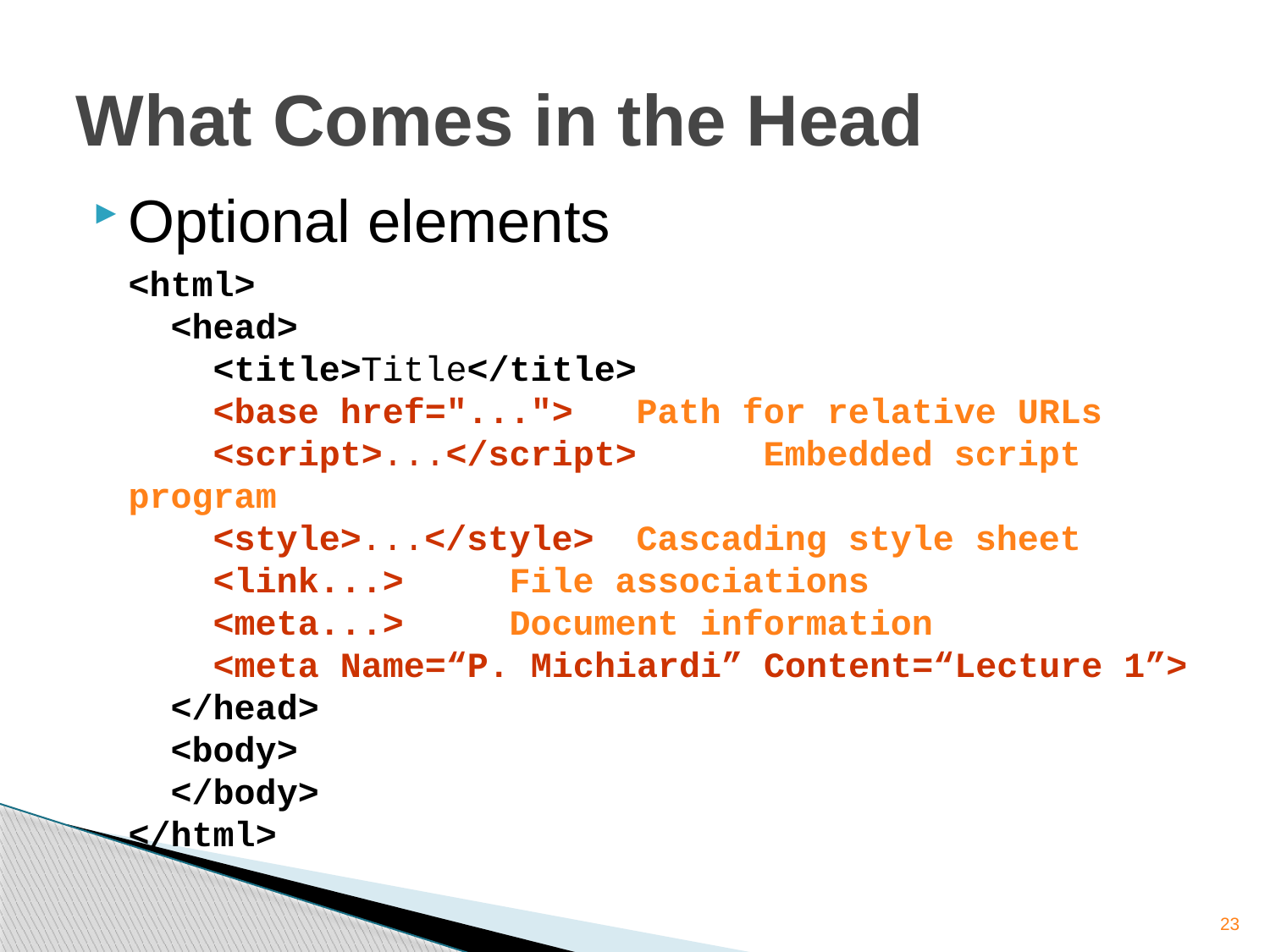

# What Comes in the Head
Optional elements
	<html>
  <head>
    <title>Title</title>
    <base href="...">	Path for relative URLs
    <script>...</script>	Embedded script program
    <style>...</style>	Cascading style sheet
    <link...>	File associations
    <meta...>	Document information
    <meta Name=“P. Michiardi” Content=“Lecture 1”>
  </head>
  <body>
  </body>
</html>
23